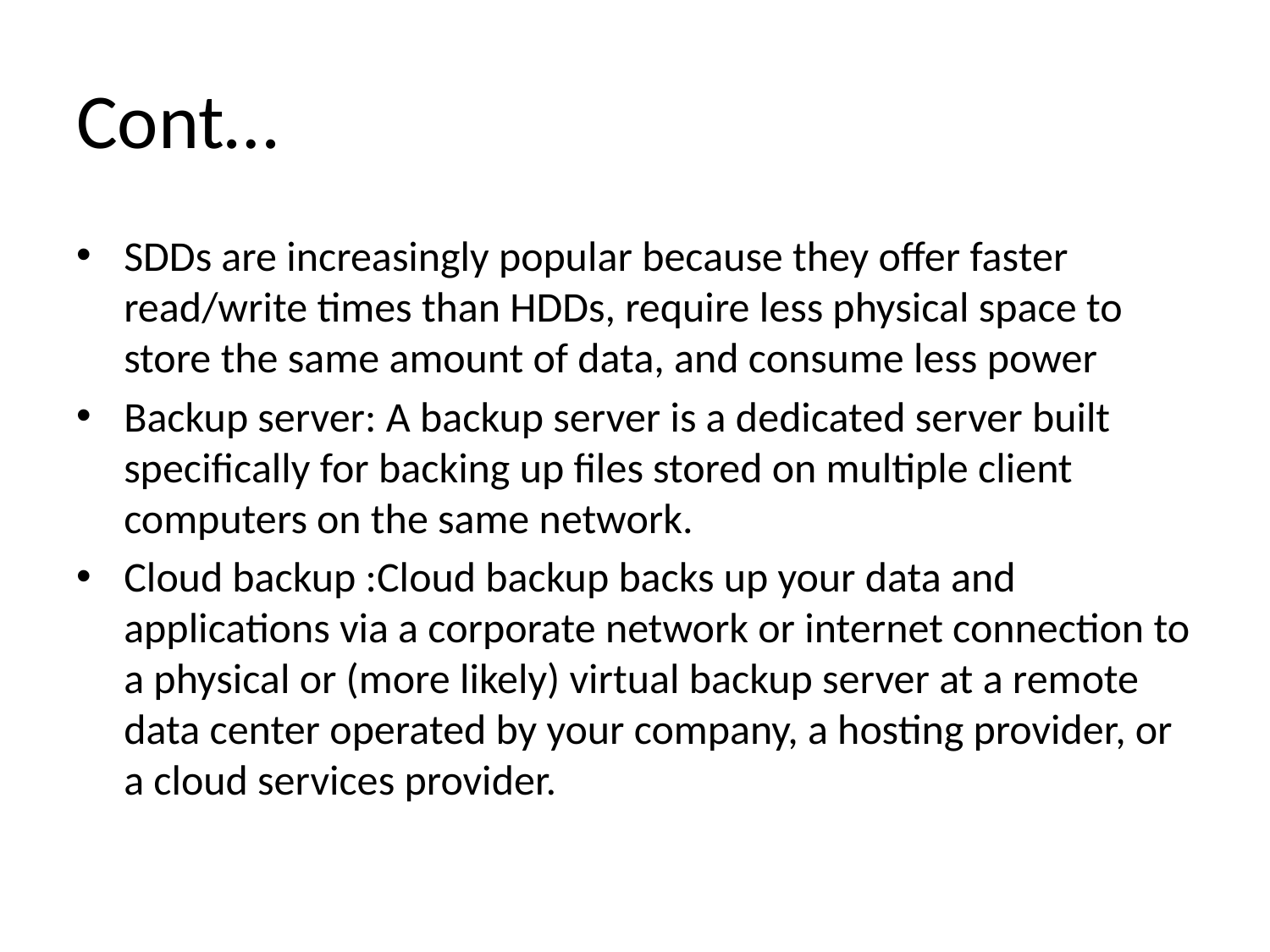

# Cont…
SDDs are increasingly popular because they offer faster read/write times than HDDs, require less physical space to store the same amount of data, and consume less power
Backup server: A backup server is a dedicated server built specifically for backing up files stored on multiple client computers on the same network.
Cloud backup :Cloud backup backs up your data and applications via a corporate network or internet connection to a physical or (more likely) virtual backup server at a remote data center operated by your company, a hosting provider, or a cloud services provider.